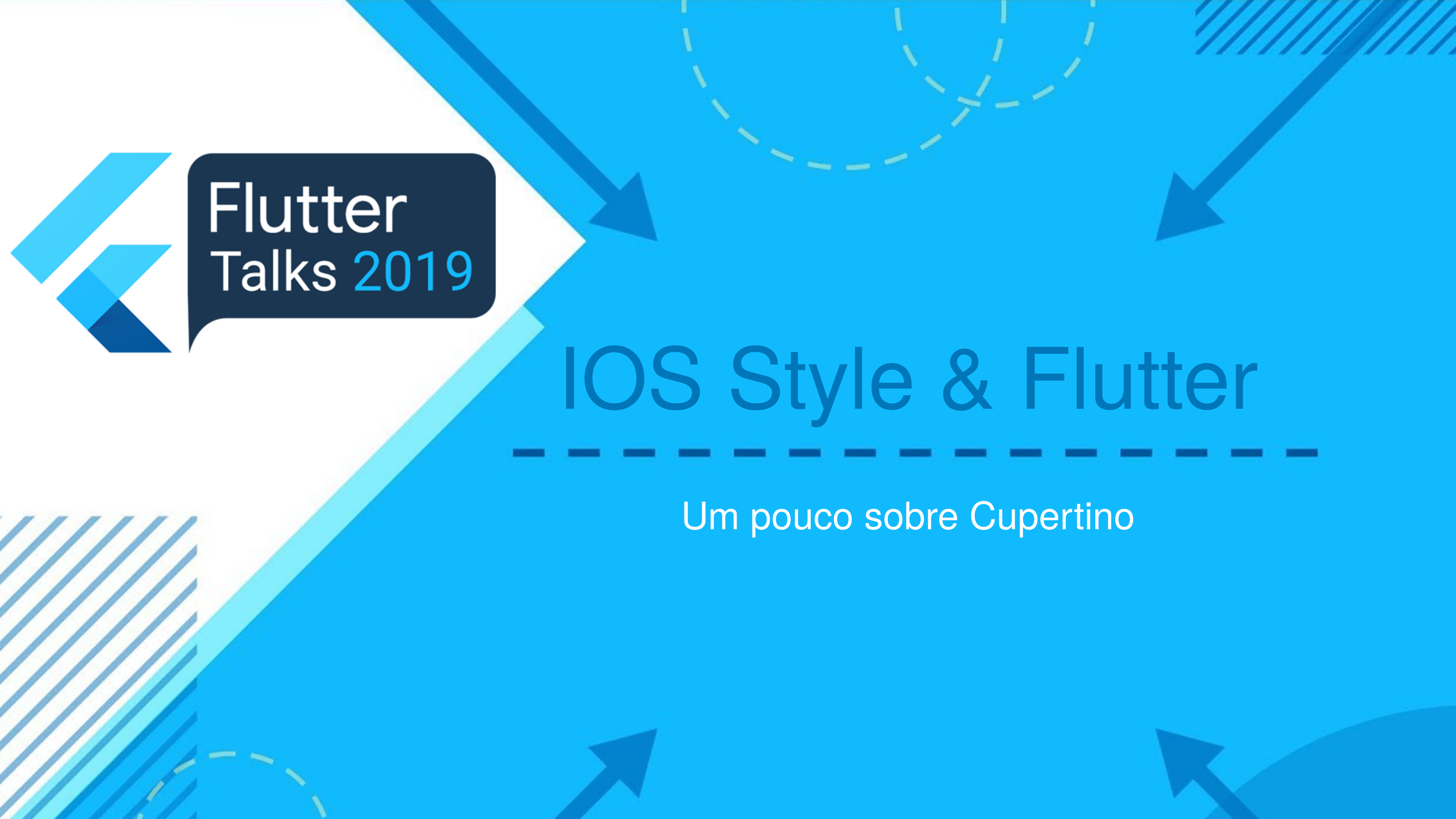

IOS Style & Flutter
Um pouco sobre Cupertino